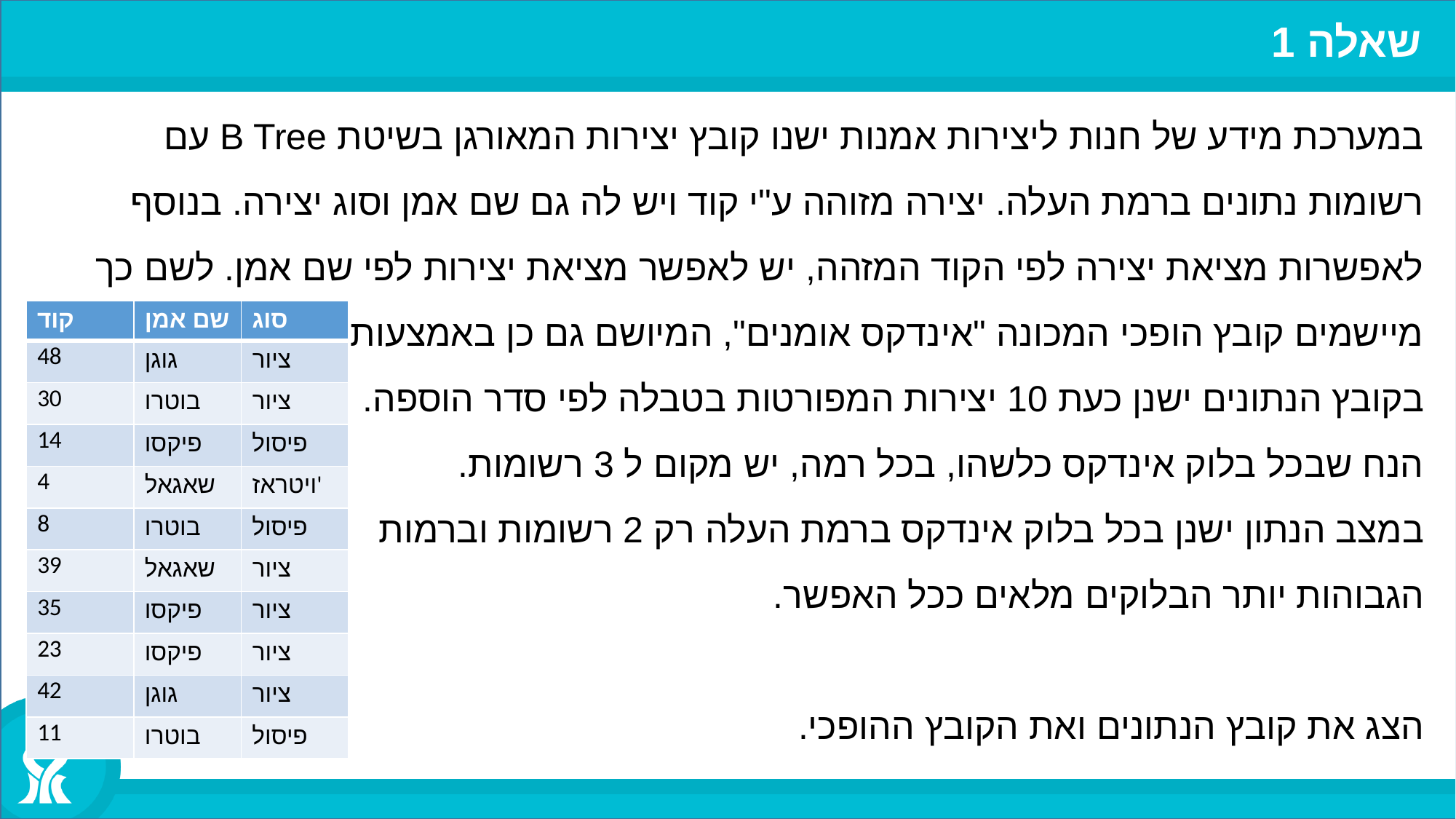

שאלה 1
במערכת מידע של חנות ליצירות אמנות ישנו קובץ יצירות המאורגן בשיטת B Tree עם רשומות נתונים ברמת העלה. יצירה מזוהה ע"י קוד ויש לה גם שם אמן וסוג יצירה. בנוסף לאפשרות מציאת יצירה לפי הקוד המזהה, יש לאפשר מציאת יצירות לפי שם אמן. לשם כך מיישמים קובץ הופכי המכונה "אינדקס אומנים", המיושם גם כן באמצעות B Tree.
בקובץ הנתונים ישנן כעת 10 יצירות המפורטות בטבלה לפי סדר הוספה.
הנח שבכל בלוק אינדקס כלשהו, בכל רמה, יש מקום ל 3 רשומות.
במצב הנתון ישנן בכל בלוק אינדקס ברמת העלה רק 2 רשומות וברמות
הגבוהות יותר הבלוקים מלאים ככל האפשר.

הצג את קובץ הנתונים ואת הקובץ ההופכי.
| קוד | שם אמן | סוג |
| --- | --- | --- |
| 48 | גוגן | ציור |
| 30 | בוטרו | ציור |
| 14 | פיקסו | פיסול |
| 4 | שאגאל | ויטראז' |
| 8 | בוטרו | פיסול |
| 39 | שאגאל | ציור |
| 35 | פיקסו | ציור |
| 23 | פיקסו | ציור |
| 42 | גוגן | ציור |
| 11 | בוטרו | פיסול |